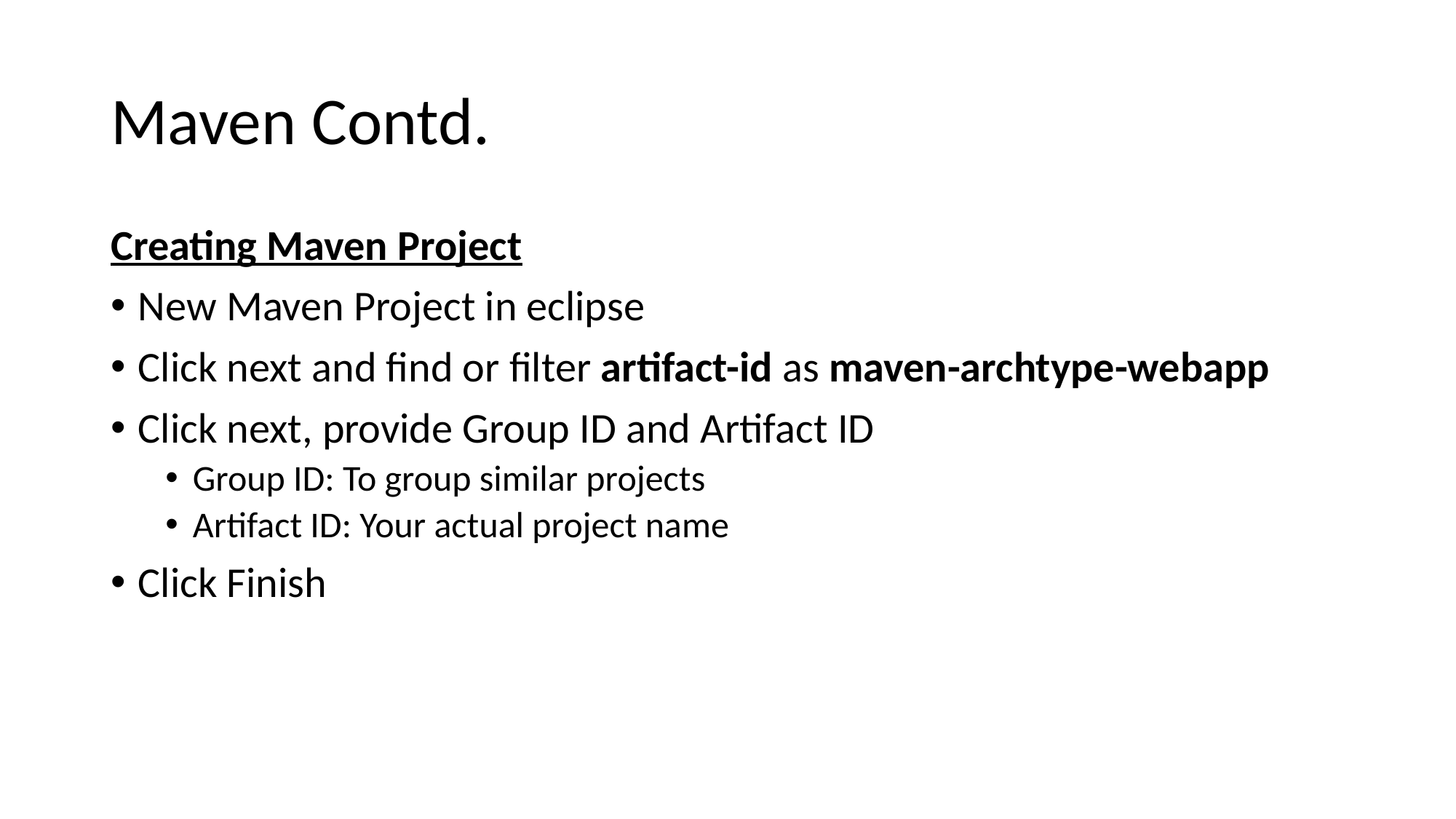

# Maven Contd.
Creating Maven Project
New Maven Project in eclipse
Click next and find or filter artifact-id as maven-archtype-webapp
Click next, provide Group ID and Artifact ID
Group ID: To group similar projects
Artifact ID: Your actual project name
Click Finish